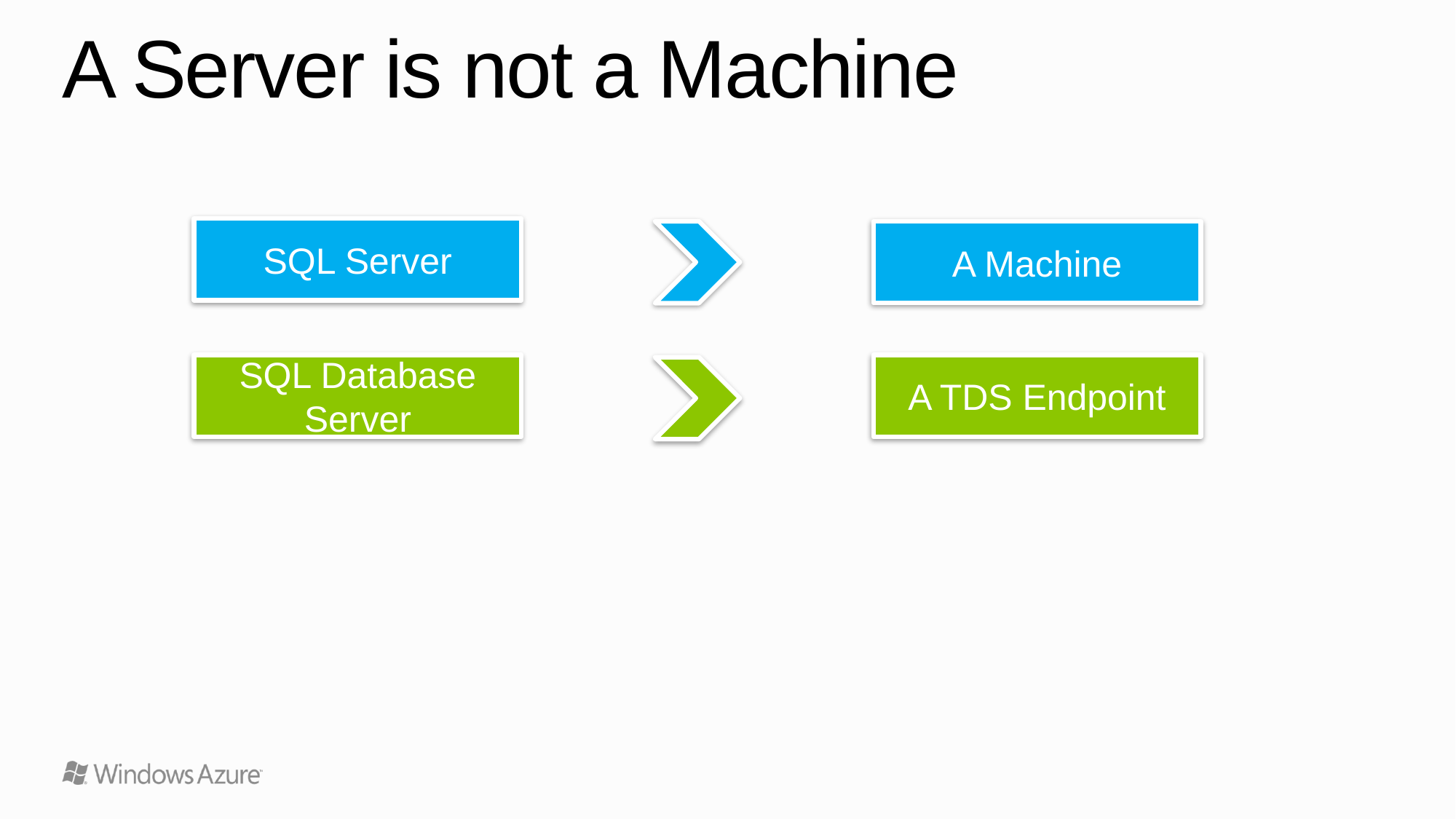

# A Server is not a Machine
SQL Server

A Machine
SQL Database Server
A TDS Endpoint